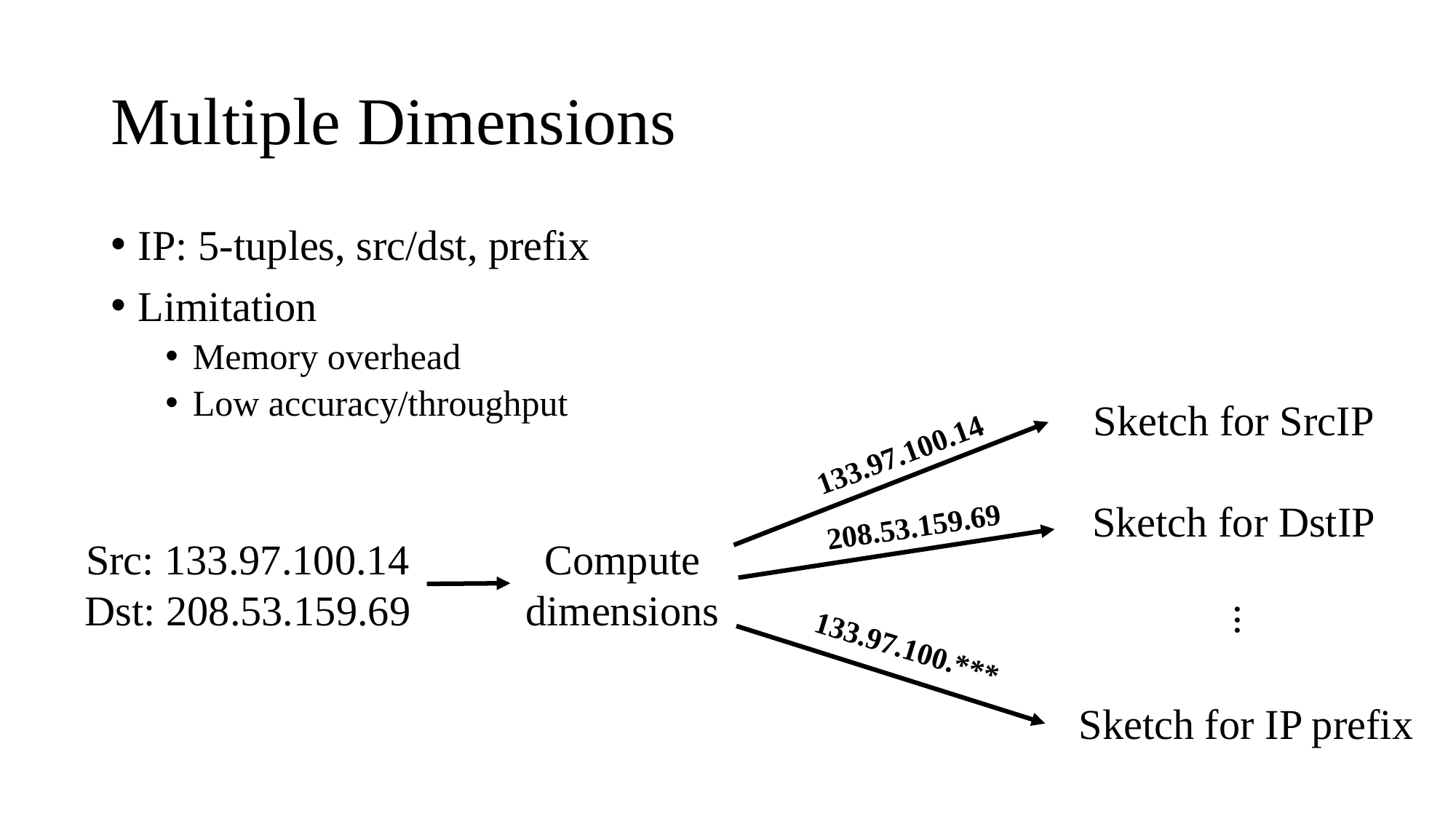

# Multiple Dimensions
IP: 5-tuples, src/dst, prefix
Limitation
Memory overhead
Low accuracy/throughput

Sketch for SrcIP
133.97.100.14
Sketch for DstIP
208.53.159.69
Src: 133.97.100.14
Dst: 208.53.159.69
Compute dimensions
...
133.97.100.***
Sketch for IP prefix